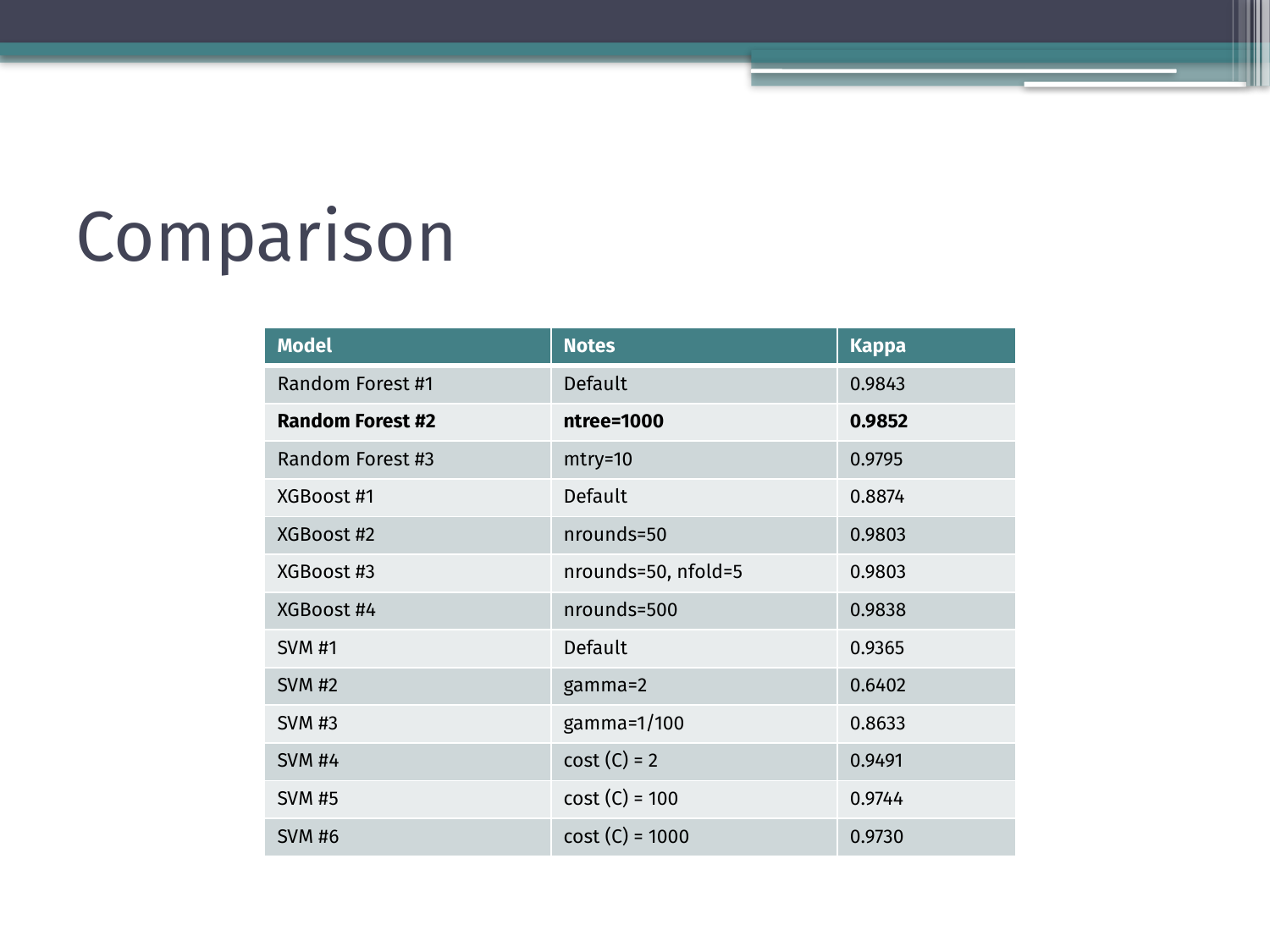

# Comparison
| Model | Notes | Kappa |
| --- | --- | --- |
| Random Forest #1 | Default | 0.9843 |
| Random Forest #2 | ntree=1000 | 0.9852 |
| Random Forest #3 | mtry=10 | 0.9795 |
| XGBoost #1 | Default | 0.8874 |
| XGBoost #2 | nrounds=50 | 0.9803 |
| XGBoost #3 | nrounds=50, nfold=5 | 0.9803 |
| XGBoost #4 | nrounds=500 | 0.9838 |
| SVM #1 | Default | 0.9365 |
| SVM #2 | gamma=2 | 0.6402 |
| SVM #3 | gamma=1/100 | 0.8633 |
| SVM #4 | cost (C) = 2 | 0.9491 |
| SVM #5 | cost (C) = 100 | 0.9744 |
| SVM #6 | cost (C) = 1000 | 0.9730 |